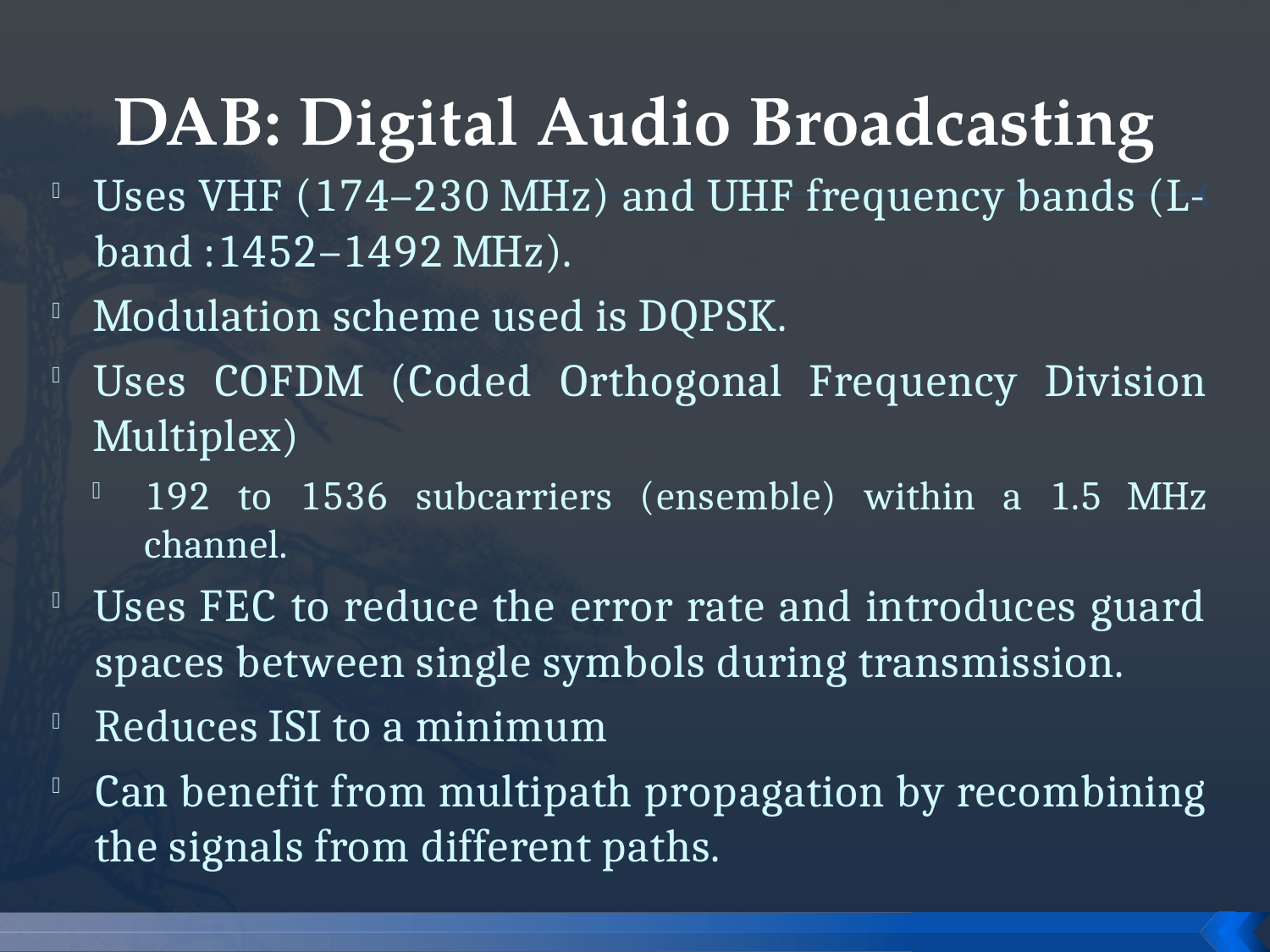

# DAB: Digital Audio Broadcasting
Uses VHF (174–230 MHz) and UHF frequency bands (L-band :1452–1492 MHz).
Modulation scheme used is DQPSK.
Uses COFDM (Coded Orthogonal Frequency Division Multiplex)
192 to 1536 subcarriers (ensemble) within a 1.5 MHz channel.
Uses FEC to reduce the error rate and introduces guard spaces between single symbols during transmission.
Reduces ISI to a minimum
Can benefit from multipath propagation by recombining the signals from different paths.